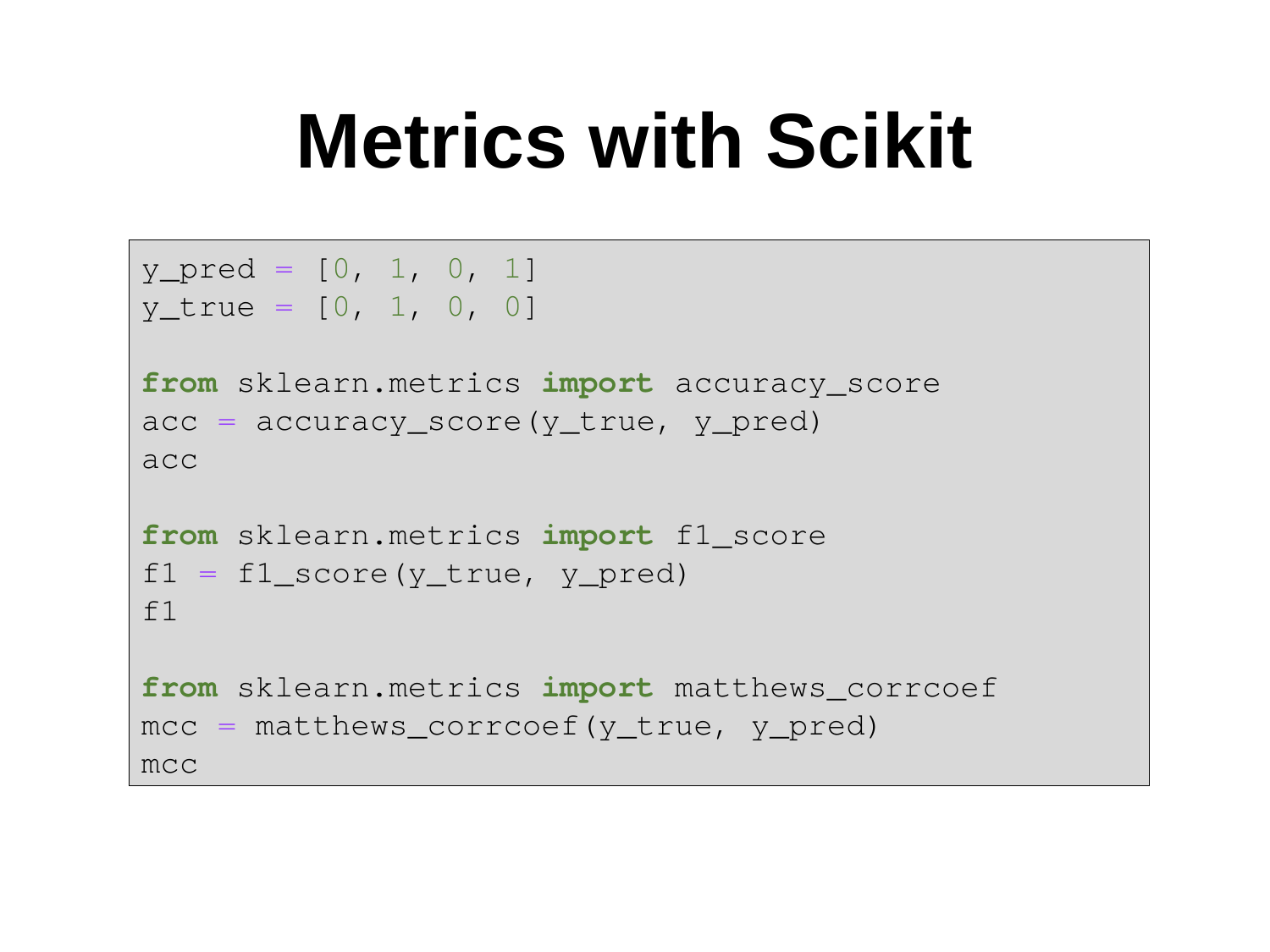

# Metrics with Scikit
y_pred = [0, 1, 0, 1]
y_true = [0, 1, 0, 0]

from sklearn.metrics import accuracy_score
acc = accuracy_score(y_true, y_pred)
acc

from sklearn.metrics import f1_score
f1 = f1_score(y_true, y_pred)
f1

from sklearn.metrics import matthews_corrcoef
mcc = matthews_corrcoef(y_true, y_pred)
mcc